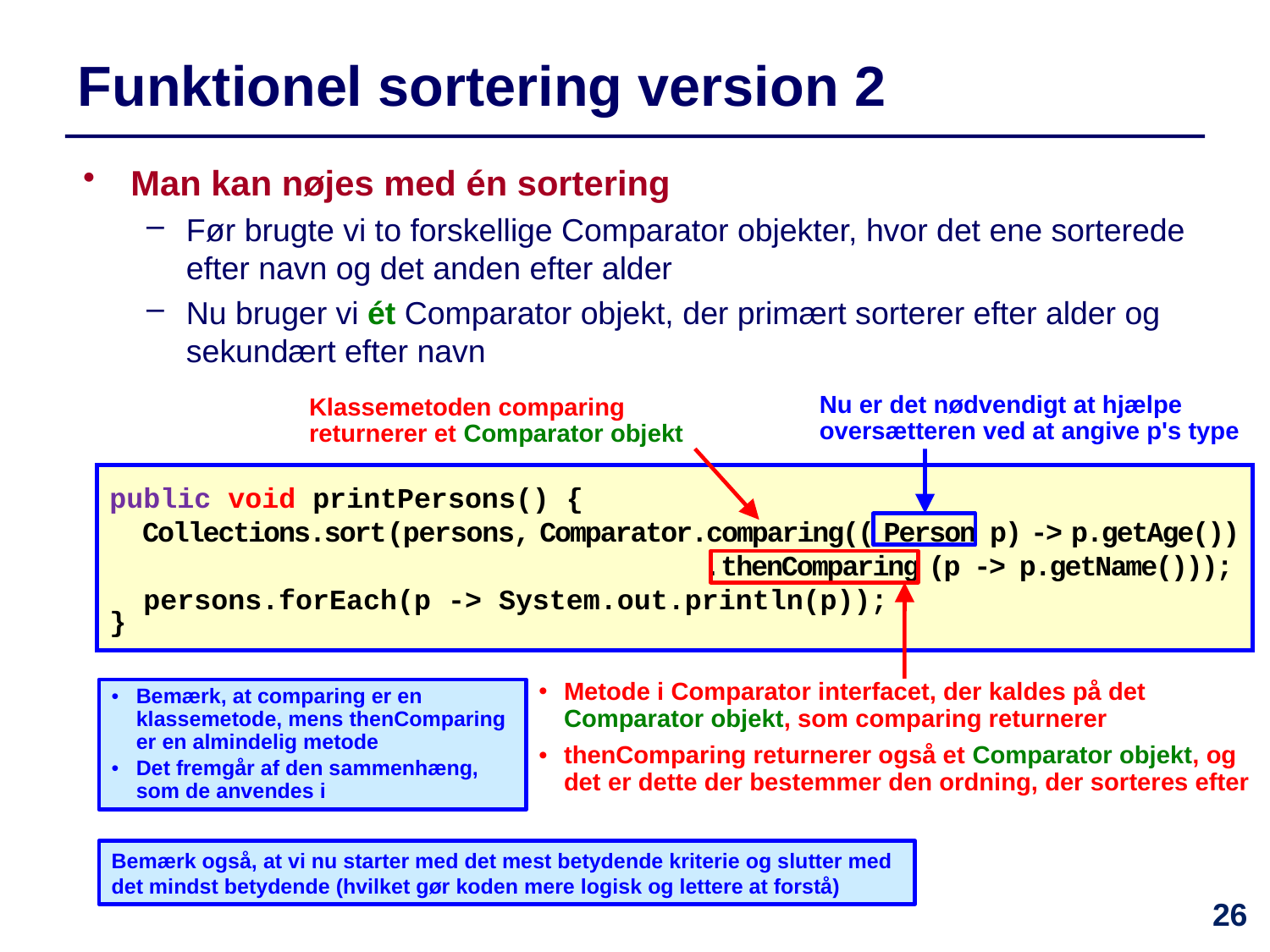

# Funktionel sortering version 2
Man kan nøjes med én sortering
Før brugte vi to forskellige Comparator objekter, hvor det ene sorterede efter navn og det anden efter alder
Nu bruger vi ét Comparator objekt, der primært sorterer efter alder og sekundært efter navn
Nu er det nødvendigt at hjælpe oversætteren ved at angive p's type
Klassemetoden comparing returnerer et Comparator objekt

public void printPersons() {
  Collections.sort(persons, Comparator.comparing(( Person p) -> p.getAge())
                                                                                .thenComparing (p -> p.getName()));
  persons.forEach(p -> System.out.println(p));
}

Metode i Comparator interfacet, der kaldes på det Comparator objekt, som comparing returnerer
thenComparing returnerer også et Comparator objekt, og
det er dette der bestemmer den ordning, der sorteres efter
Bemærk, at comparing er en klassemetode, mens thenComparing er en almindelig metode
Det fremgår af den sammenhæng, som de anvendes i
Bemærk også, at vi nu starter med det mest betydende kriterie og slutter med det mindst betydende (hvilket gør koden mere logisk og lettere at forstå)
26